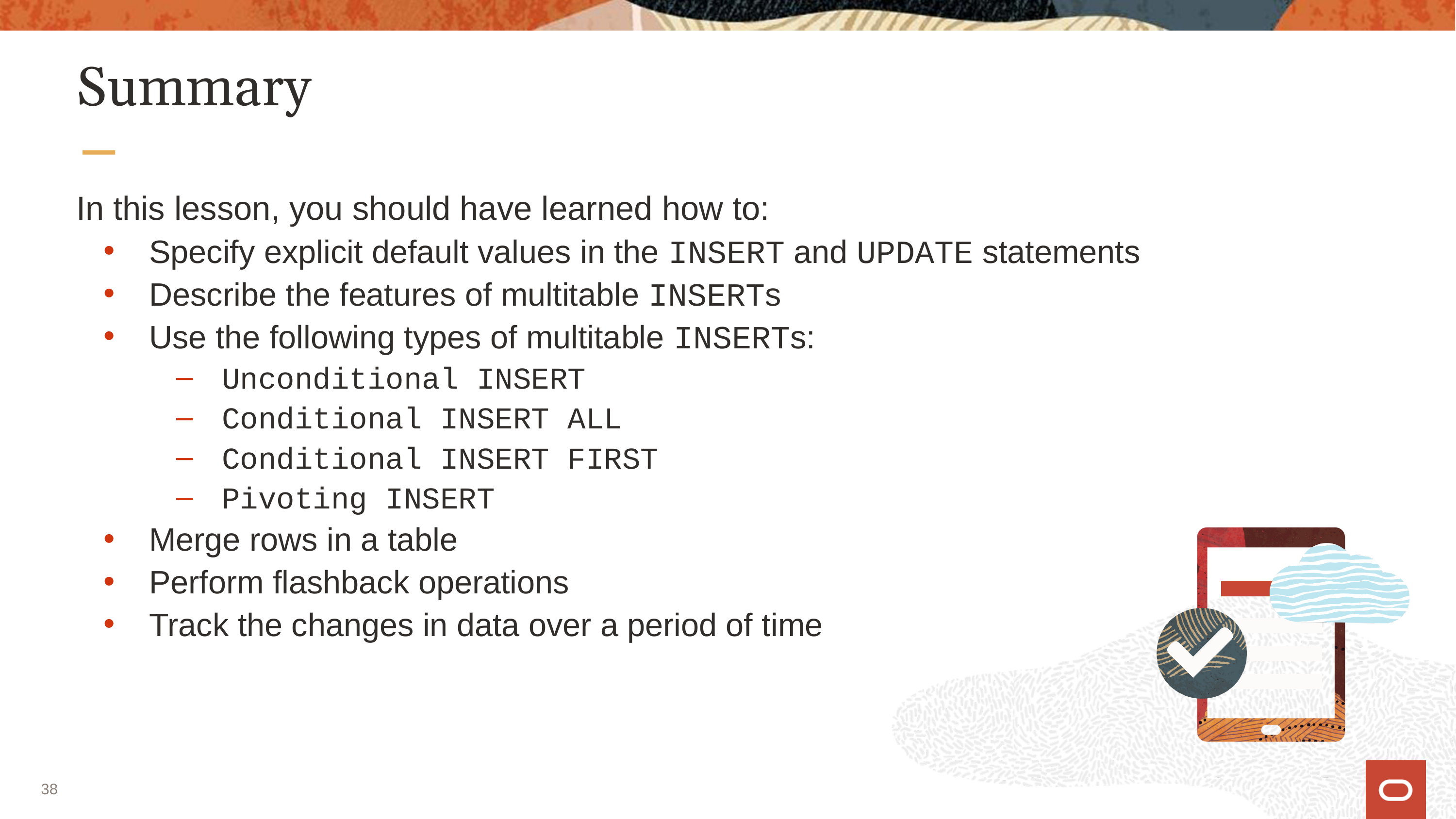

# Summary
In this lesson, you should have learned how to:
Specify explicit default values in the INSERT and UPDATE statements
Describe the features of multitable INSERTs
Use the following types of multitable INSERTs:
Unconditional INSERT
Conditional INSERT ALL
Conditional INSERT FIRST
Pivoting INSERT
Merge rows in a table
Perform flashback operations
Track the changes in data over a period of time